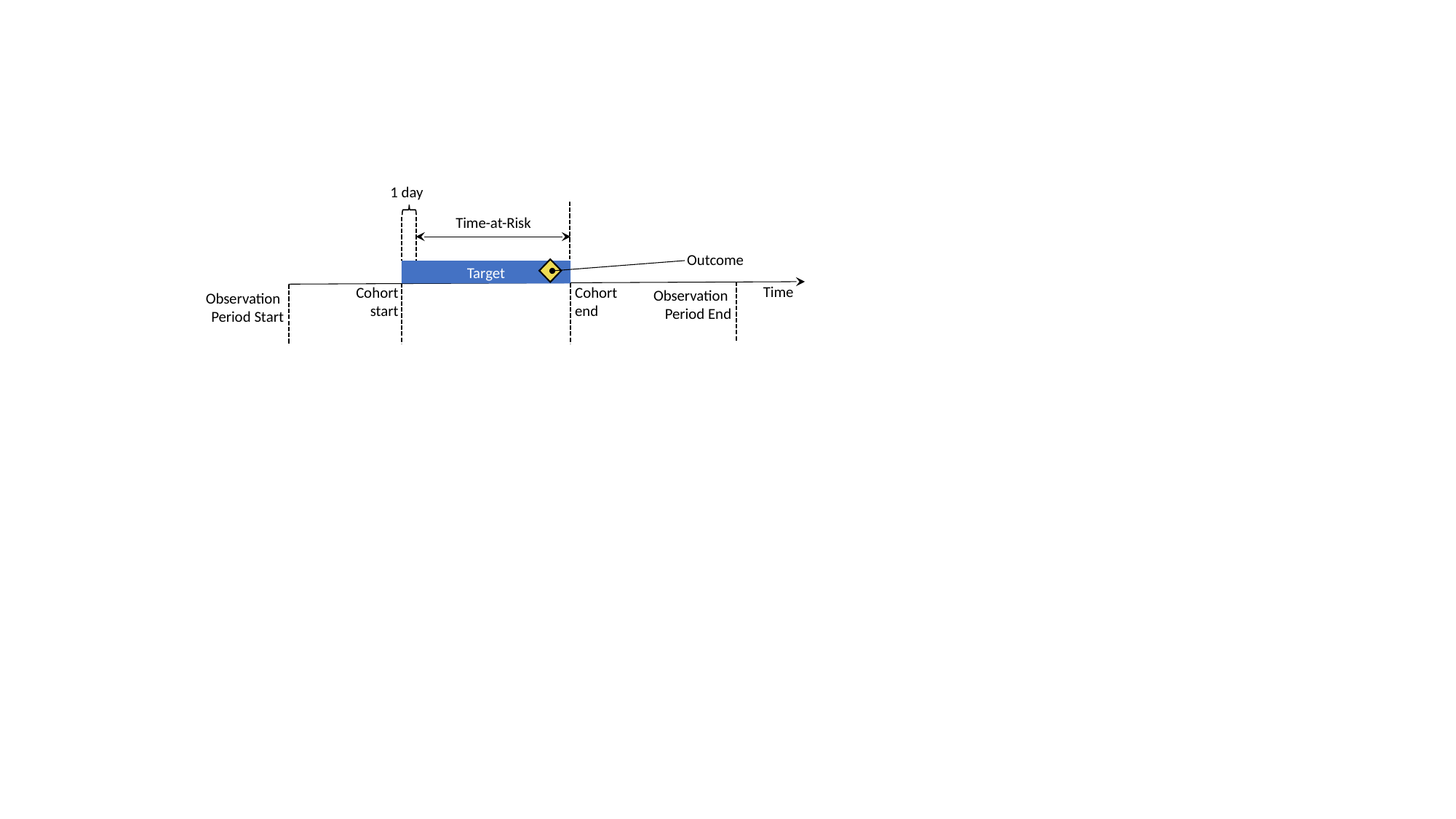

1 day

Time-at-Risk
Outcome

Target
Time
Cohort start
Cohort end
Observation
Period End
Observation
Period Start